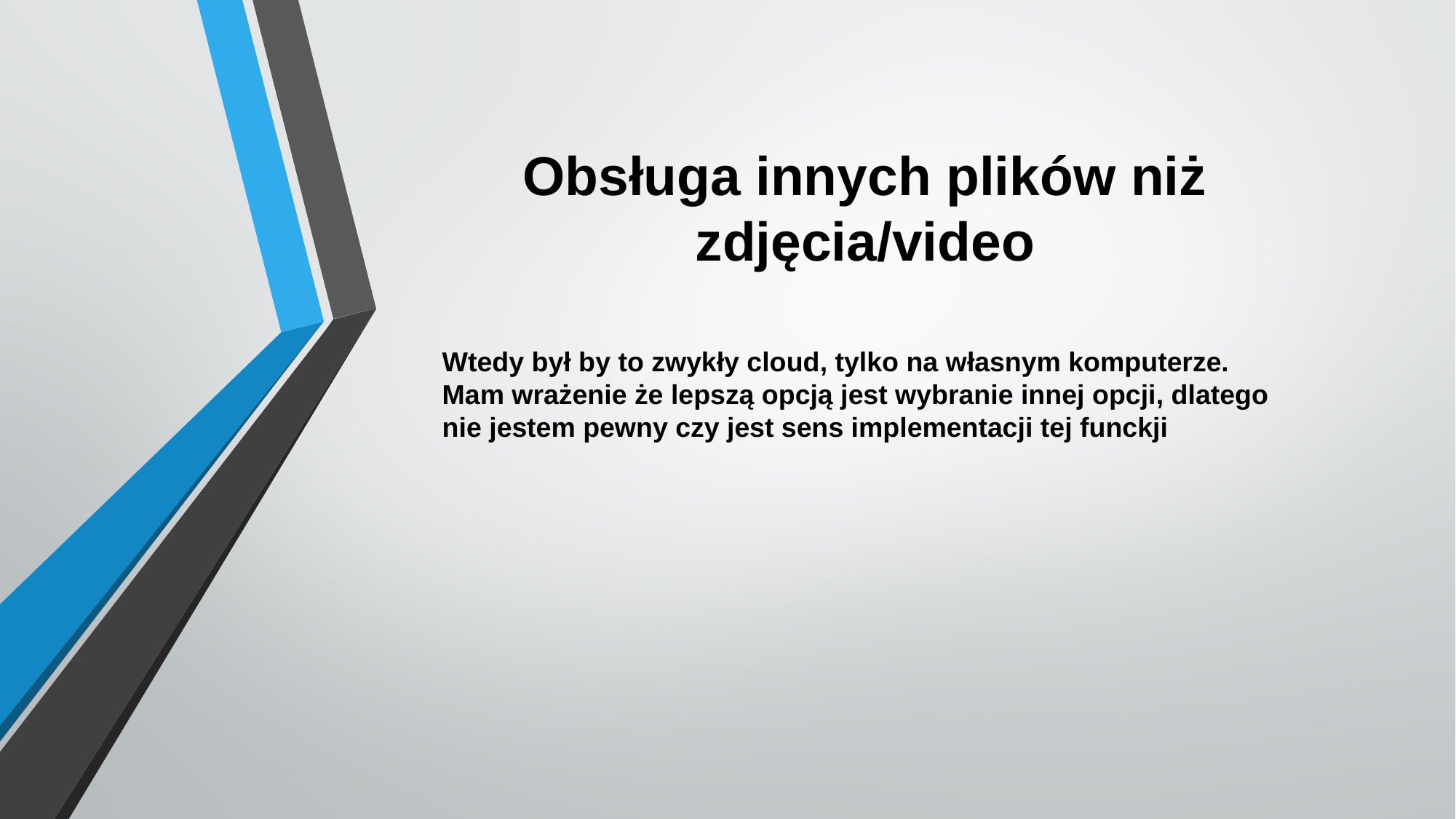

# Obsługa innych plików niż zdjęcia/video

Wtedy był by to zwykły cloud, tylko na własnym komputerze. Mam wrażenie że lepszą opcją jest wybranie innej opcji, dlatego nie jestem pewny czy jest sens implementacji tej funckji